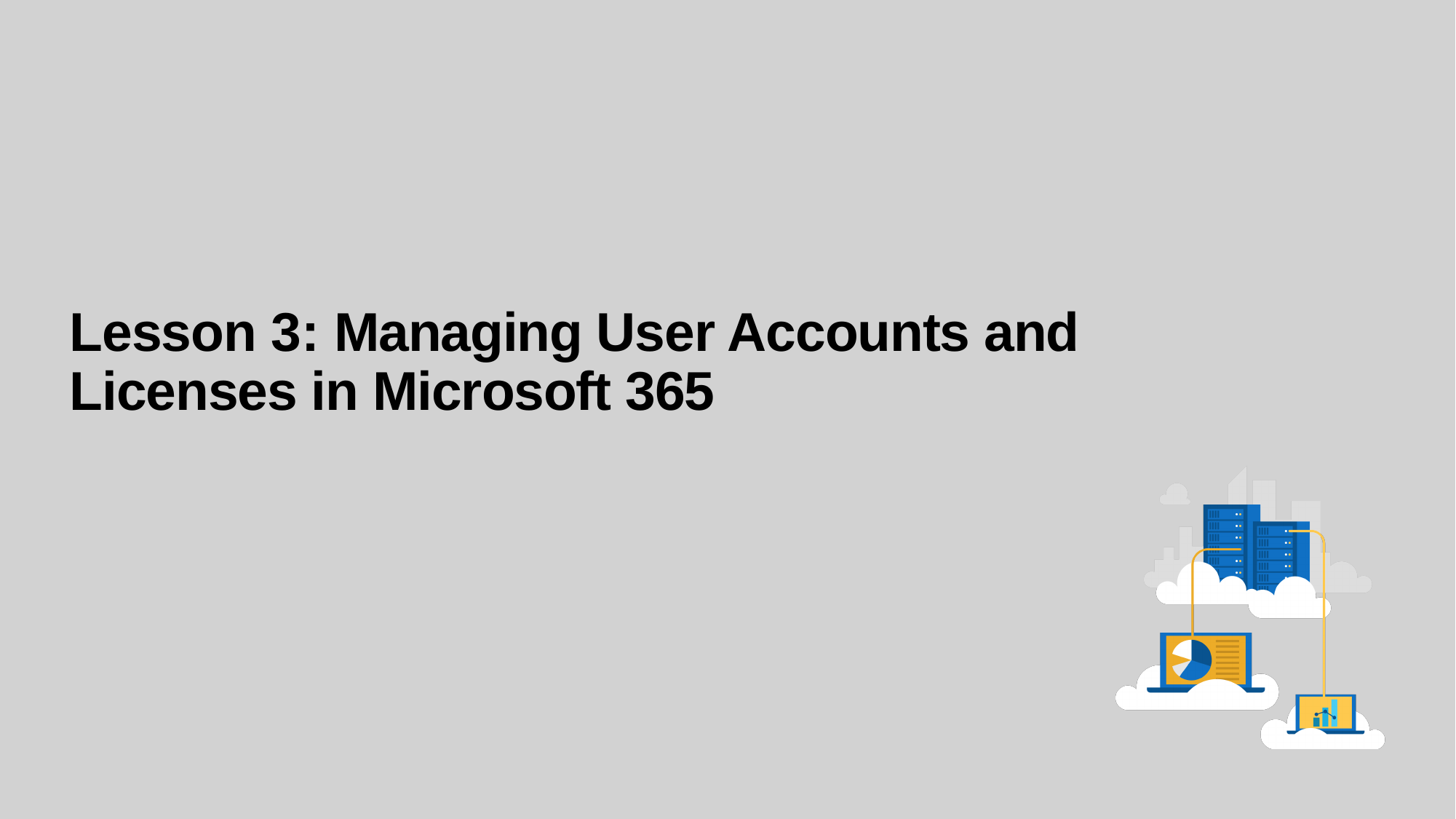

# Lesson 3: Managing User Accounts and Licenses in Microsoft 365